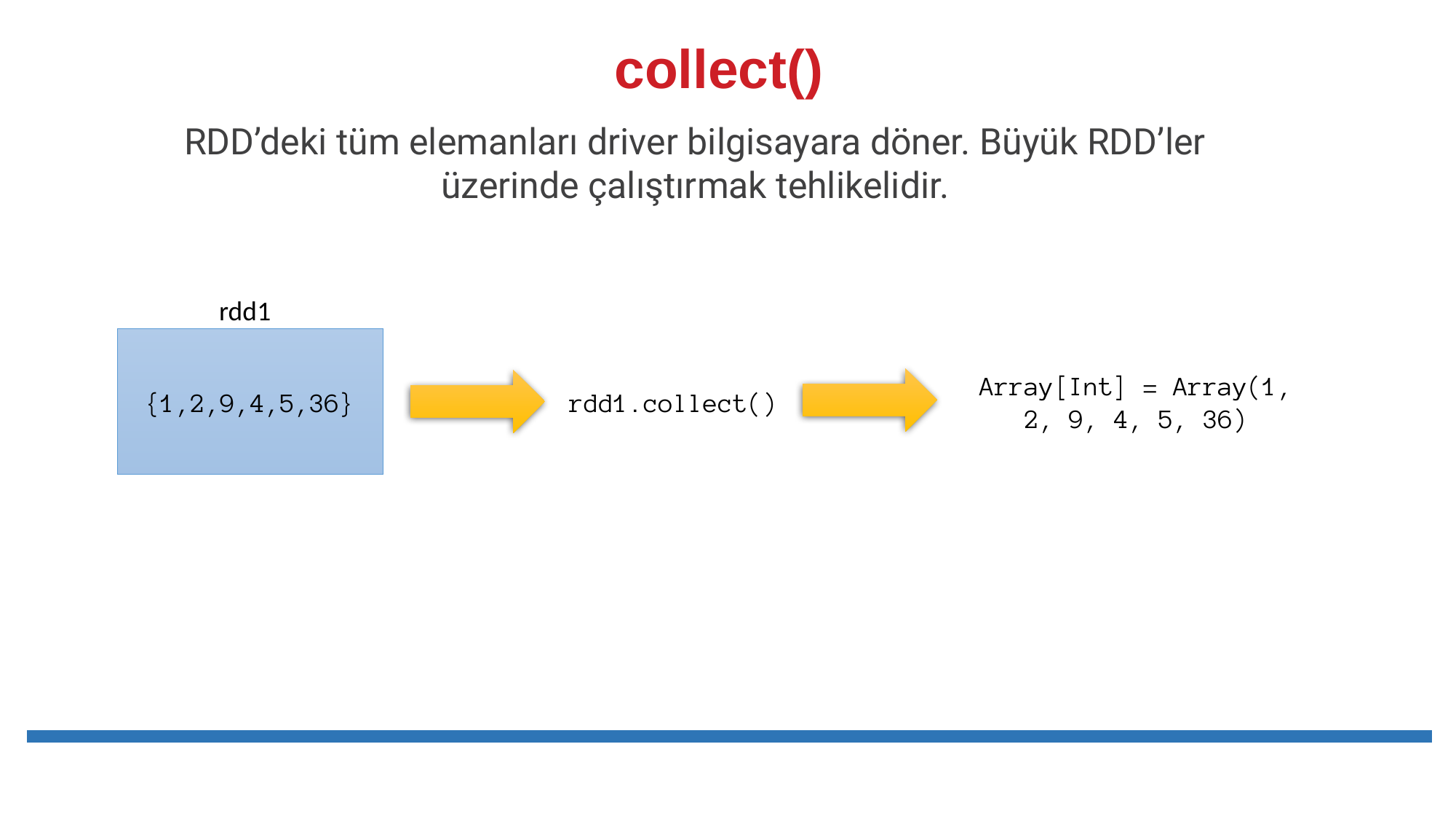

# collect()
RDD’deki tüm elemanları driver bilgisayara döner. Büyük RDD’ler üzerinde çalıştırmak tehlikelidir.
rdd1
{1,2,9,4,5,36}
Array[Int] = Array(1, 2, 9, 4, 5, 36)

rdd1.collect()